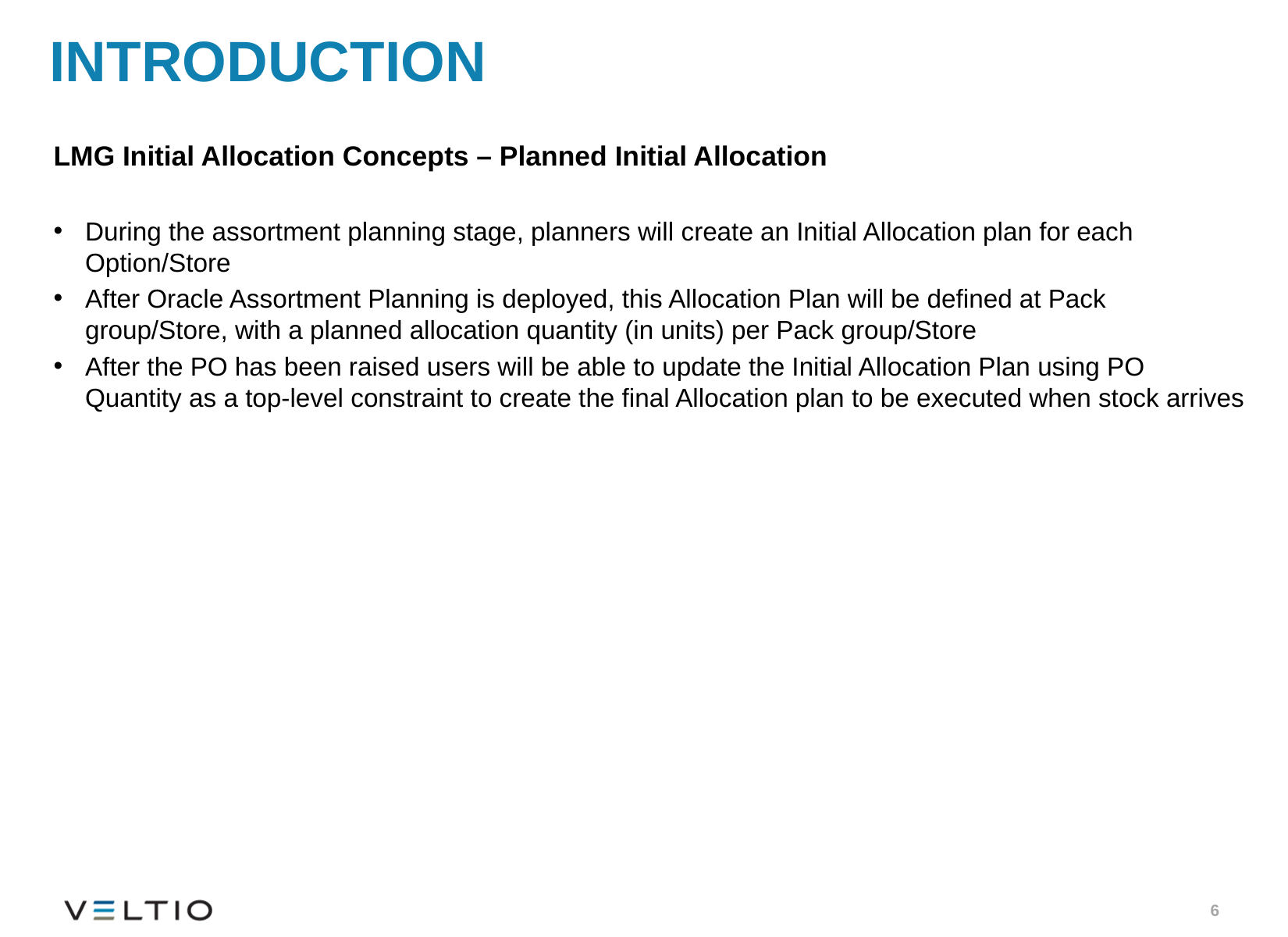

# introduction
LMG Initial Allocation Concepts – Planned Initial Allocation
During the assortment planning stage, planners will create an Initial Allocation plan for each Option/Store
After Oracle Assortment Planning is deployed, this Allocation Plan will be defined at Pack group/Store, with a planned allocation quantity (in units) per Pack group/Store
After the PO has been raised users will be able to update the Initial Allocation Plan using PO Quantity as a top-level constraint to create the final Allocation plan to be executed when stock arrives